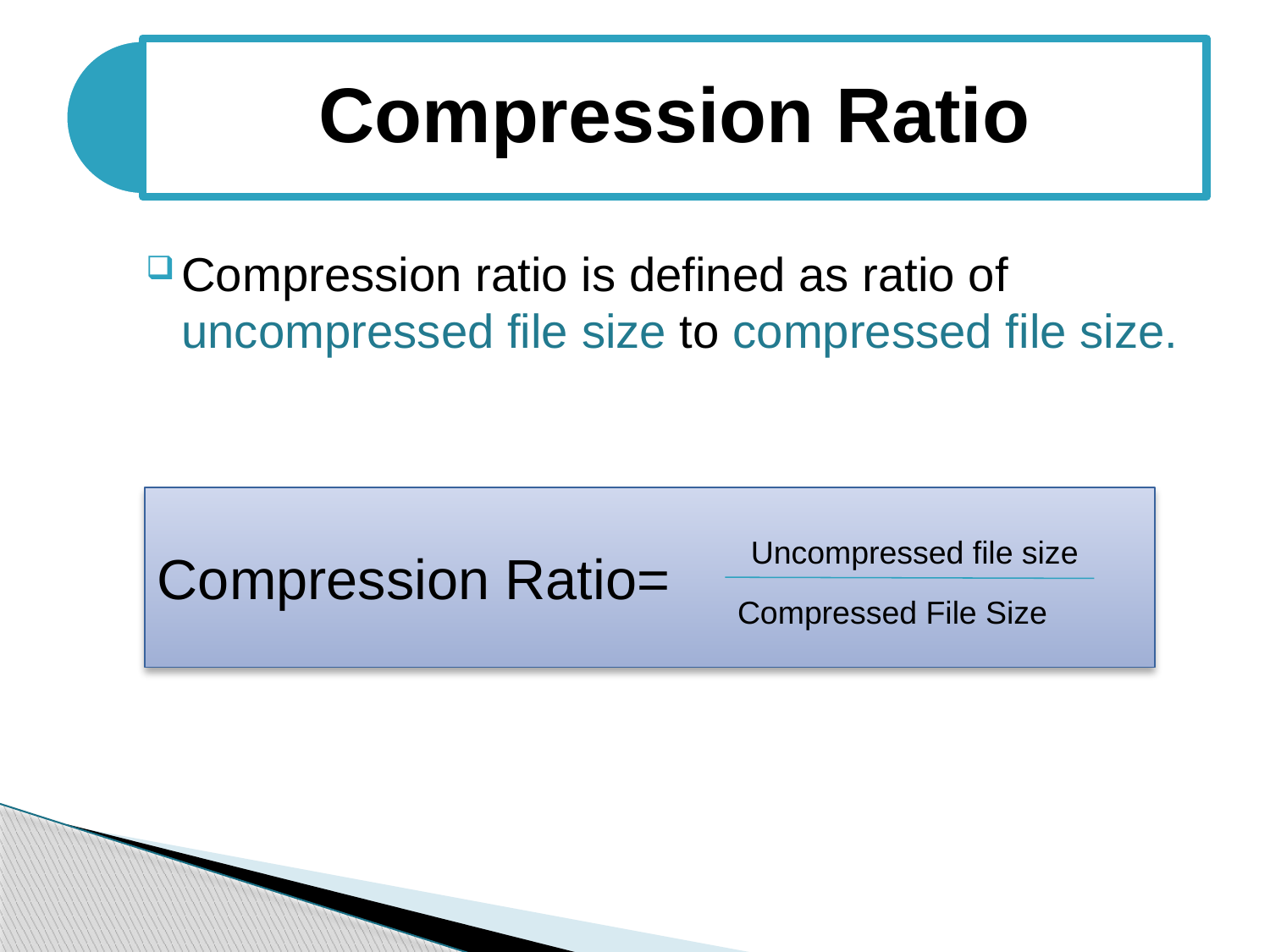

Compression Ratio
Compression ratio is defined as ratio of uncompressed file size to compressed file size.
Compression Ratio=
Uncompressed file size
Compressed File Size